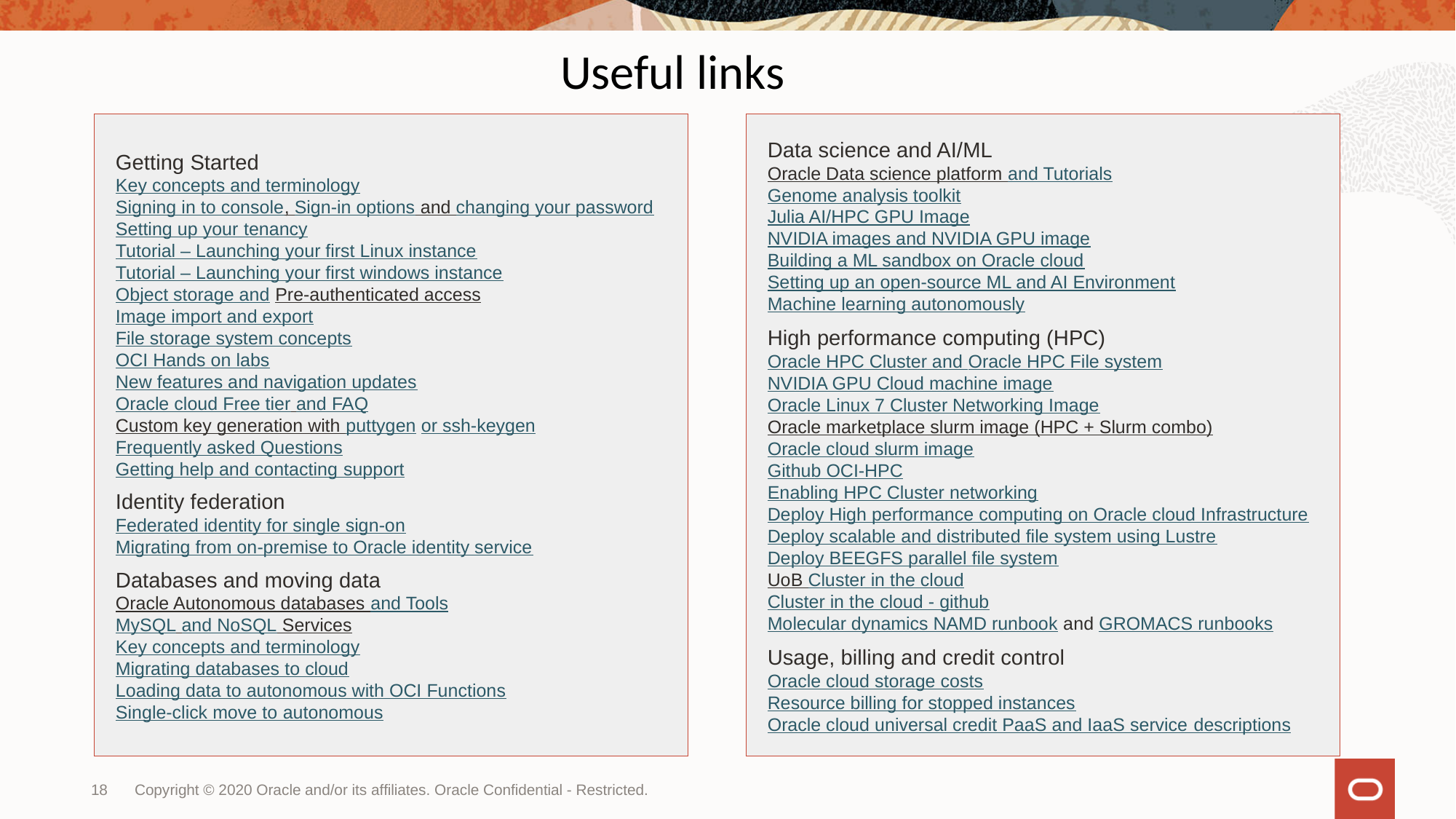

Useful links
Data science and AI/ML
Oracle Data science platform and Tutorials
Genome analysis toolkit
Julia AI/HPC GPU Image
NVIDIA images and NVIDIA GPU image
Building a ML sandbox on Oracle cloud
Setting up an open-source ML and AI Environment
Machine learning autonomously
High performance computing (HPC)
Oracle HPC Cluster and Oracle HPC File system
NVIDIA GPU Cloud machine image
Oracle Linux 7 Cluster Networking Image
Oracle marketplace slurm image (HPC + Slurm combo)
Oracle cloud slurm image
Github OCI-HPC
Enabling HPC Cluster networking
Deploy High performance computing on Oracle cloud Infrastructure
Deploy scalable and distributed file system using Lustre
Deploy BEEGFS parallel file system
UoB Cluster in the cloud
Cluster in the cloud - github
Molecular dynamics NAMD runbook and GROMACS runbooks
Usage, billing and credit control
Oracle cloud storage costs
Resource billing for stopped instances
Oracle cloud universal credit PaaS and IaaS service descriptions
Getting Started
Key concepts and terminology
Signing in to console, Sign-in options and changing your password
Setting up your tenancy
Tutorial – Launching your first Linux instance
Tutorial – Launching your first windows instance
Object storage and Pre-authenticated access
Image import and export
File storage system concepts
OCI Hands on labs
New features and navigation updates
Oracle cloud Free tier and FAQ
Custom key generation with puttygen or ssh-keygen
Frequently asked Questions
Getting help and contacting support
Identity federation
Federated identity for single sign-on
Migrating from on-premise to Oracle identity service
Databases and moving data
Oracle Autonomous databases and Tools
MySQL and NoSQL Services
Key concepts and terminology
Migrating databases to cloud
Loading data to autonomous with OCI Functions
Single-click move to autonomous
18
Copyright © 2020 Oracle and/or its affiliates. Oracle Confidential - Restricted.